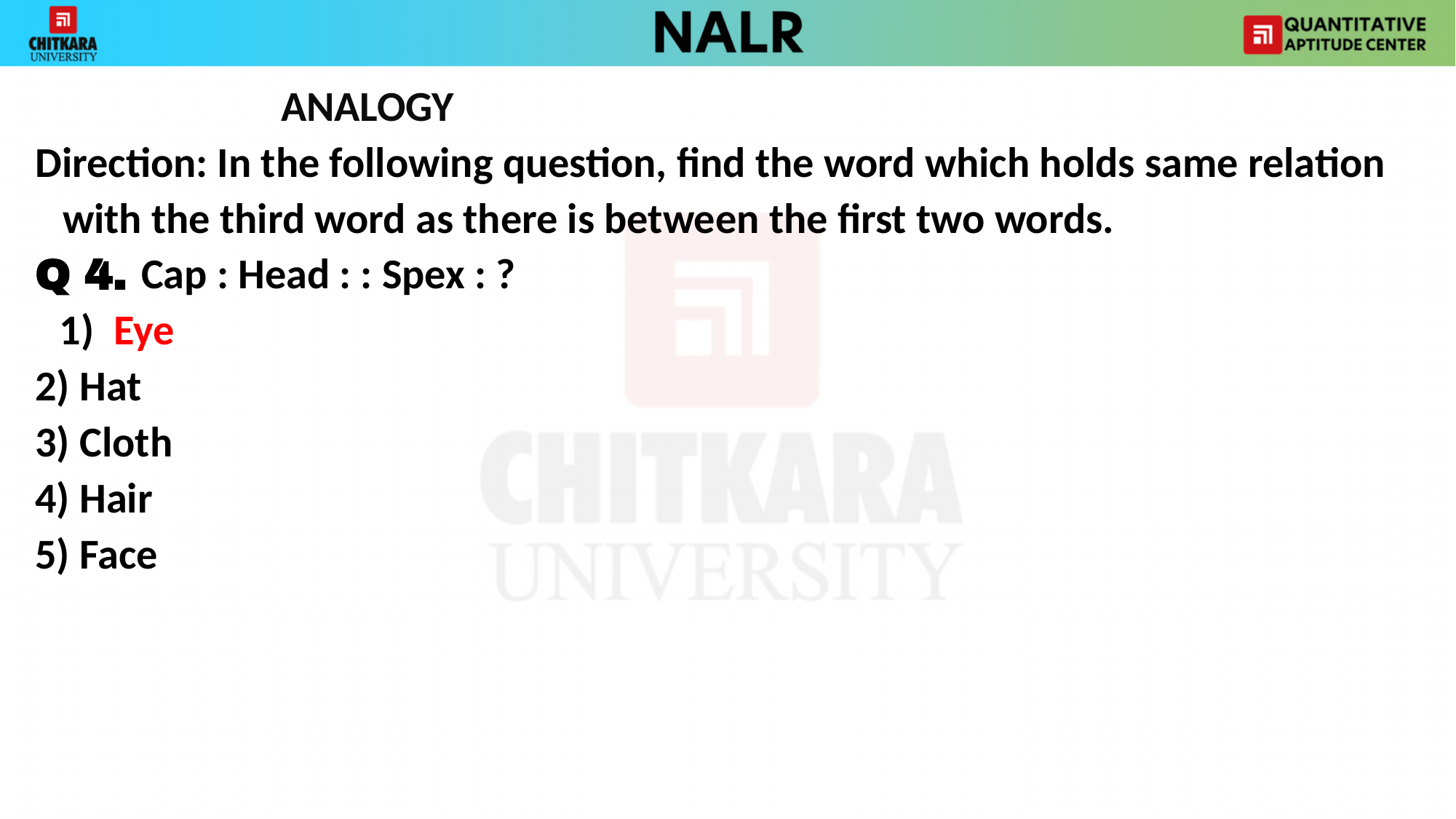

ANALOGY
Direction: In the following question, find the word which holds same relation with the third word as there is between the first two words.
Q 4. Cap : Head : : Spex : ?
Eye
2) Hat
3) Cloth
4) Hair
5) Face